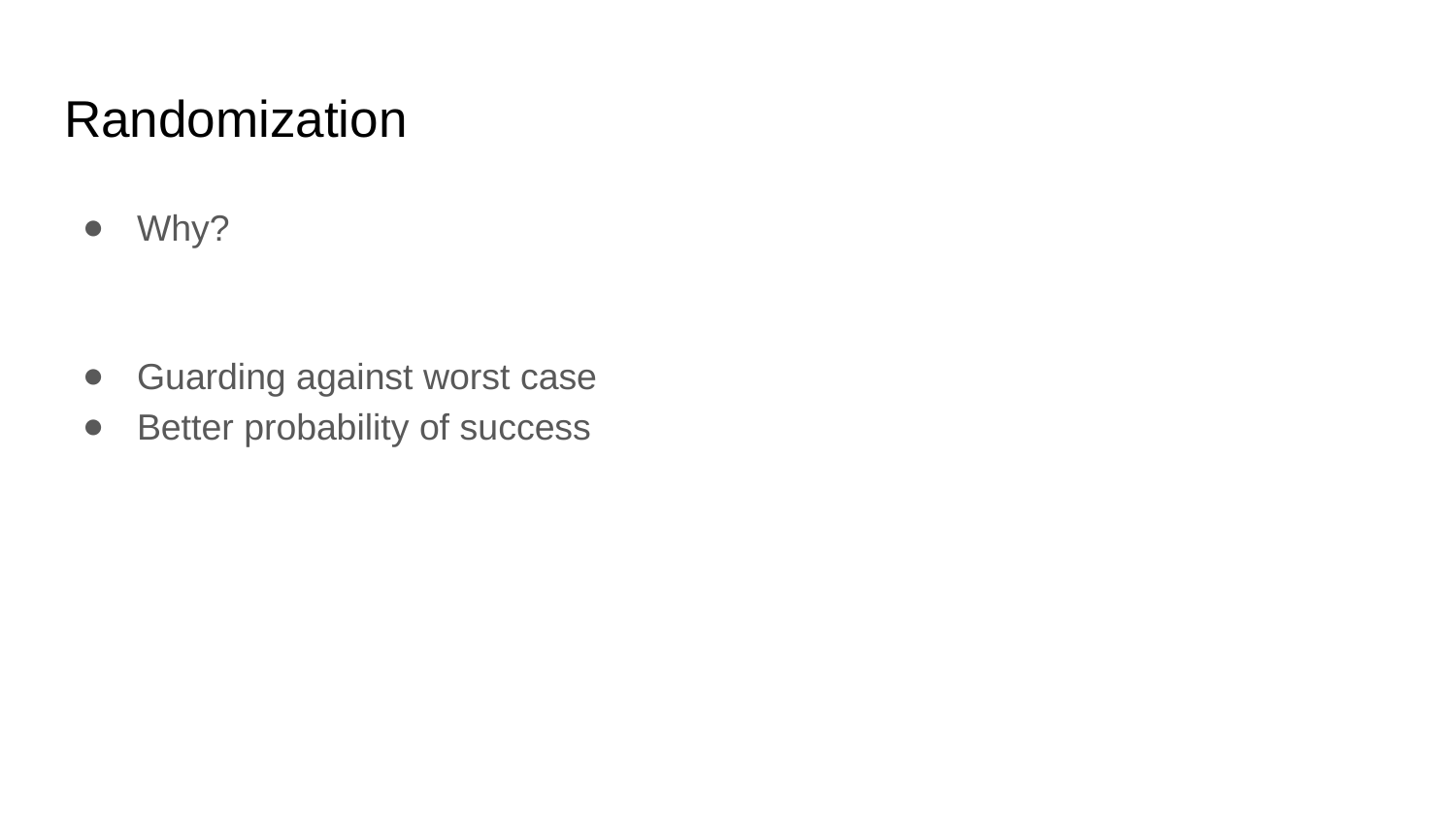

# Randomization
Why?

Guarding against worst case
Better probability of success